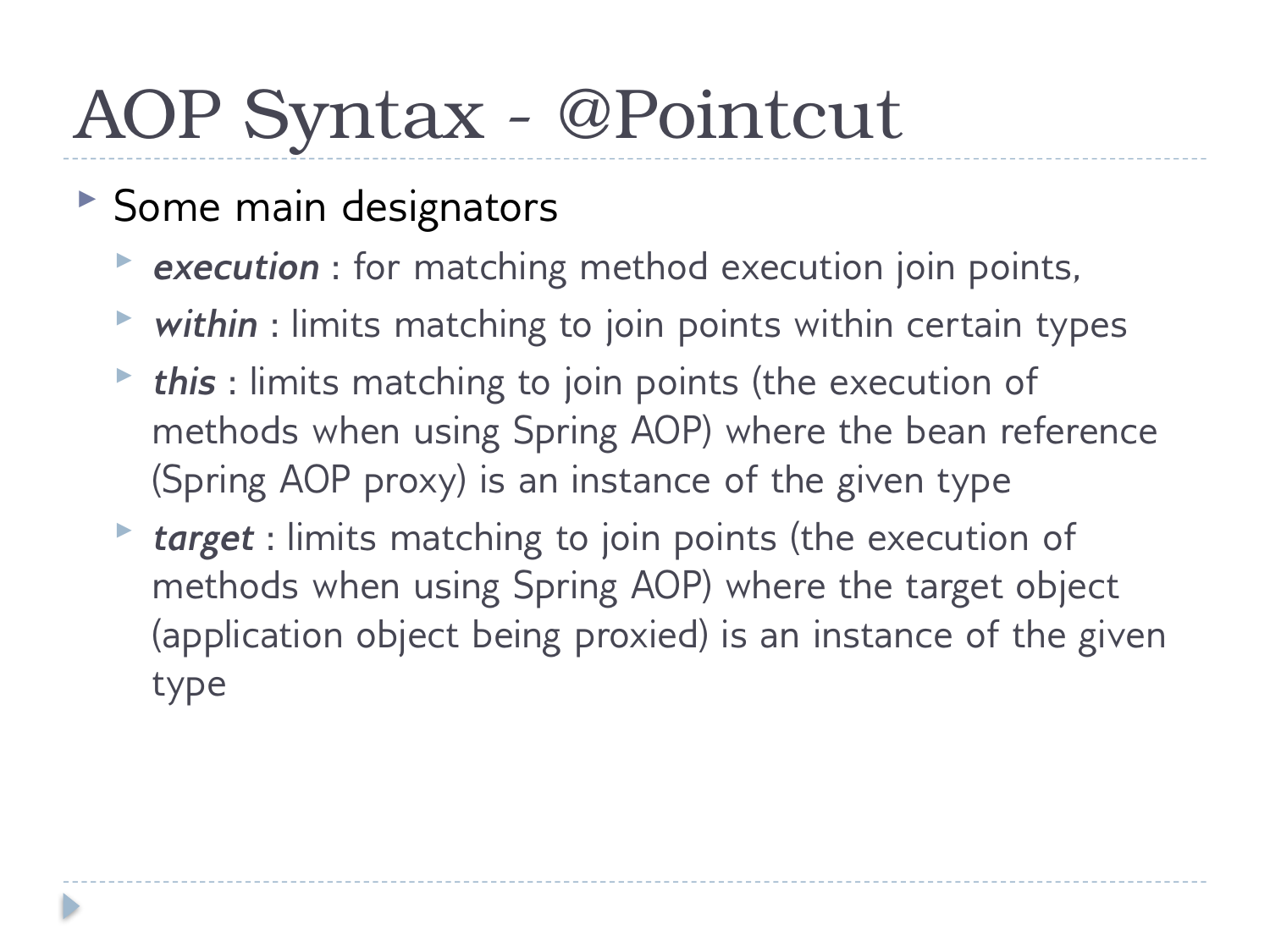

# AOP Syntax - @Pointcut
Some main designators
execution : for matching method execution join points,
within : limits matching to join points within certain types
this : limits matching to join points (the execution of methods when using Spring AOP) where the bean reference (Spring AOP proxy) is an instance of the given type
target : limits matching to join points (the execution of methods when using Spring AOP) where the target object (application object being proxied) is an instance of the given type